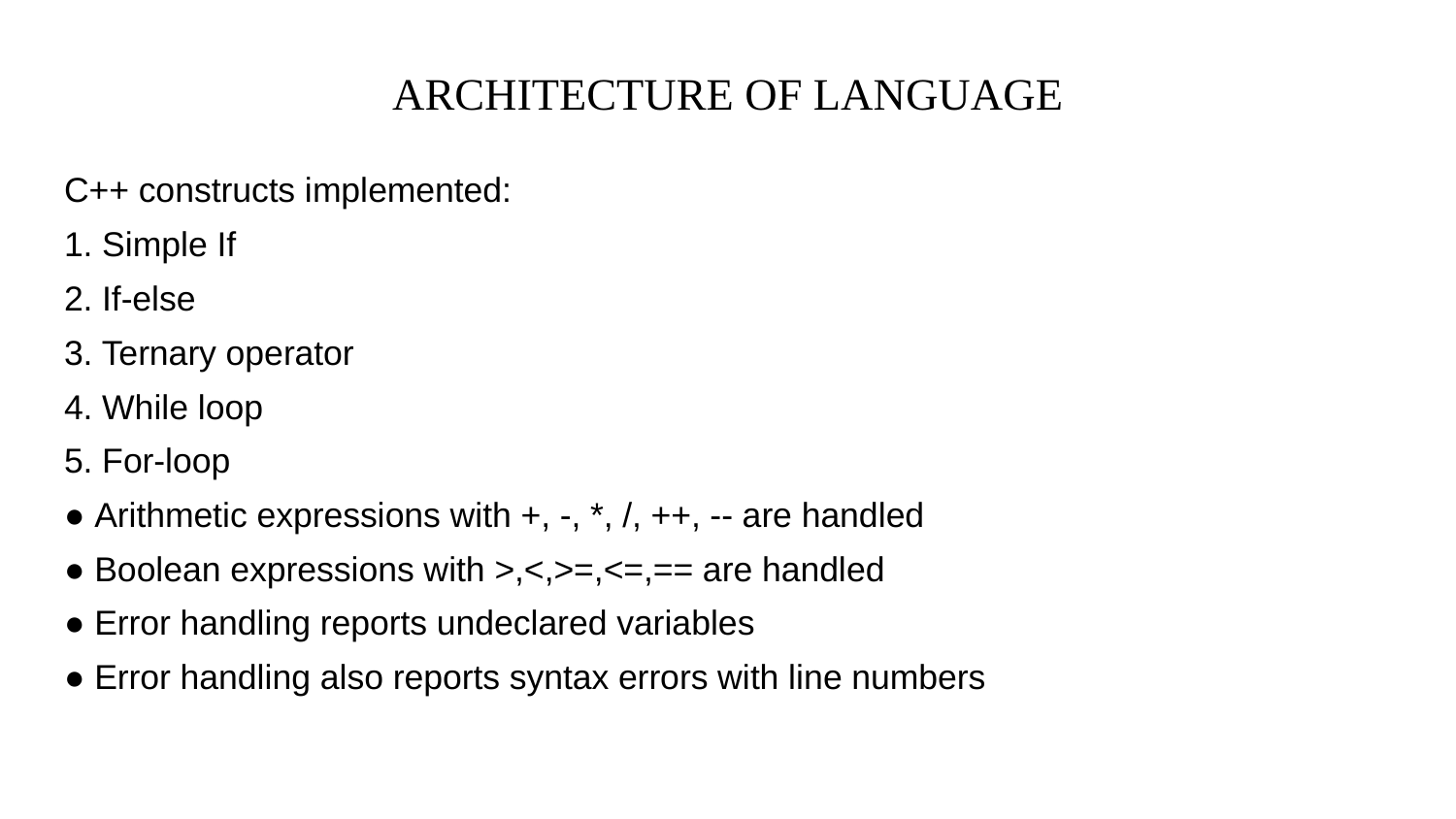

# ARCHITECTURE OF LANGUAGE

C++ constructs implemented:
1. Simple If
2. If-else
3. Ternary operator
4. While loop
5. For-loop
● Arithmetic expressions with +, -, *, /, ++, -- are handled
● Boolean expressions with >,<,>=,<=,== are handled
● Error handling reports undeclared variables
● Error handling also reports syntax errors with line numbers